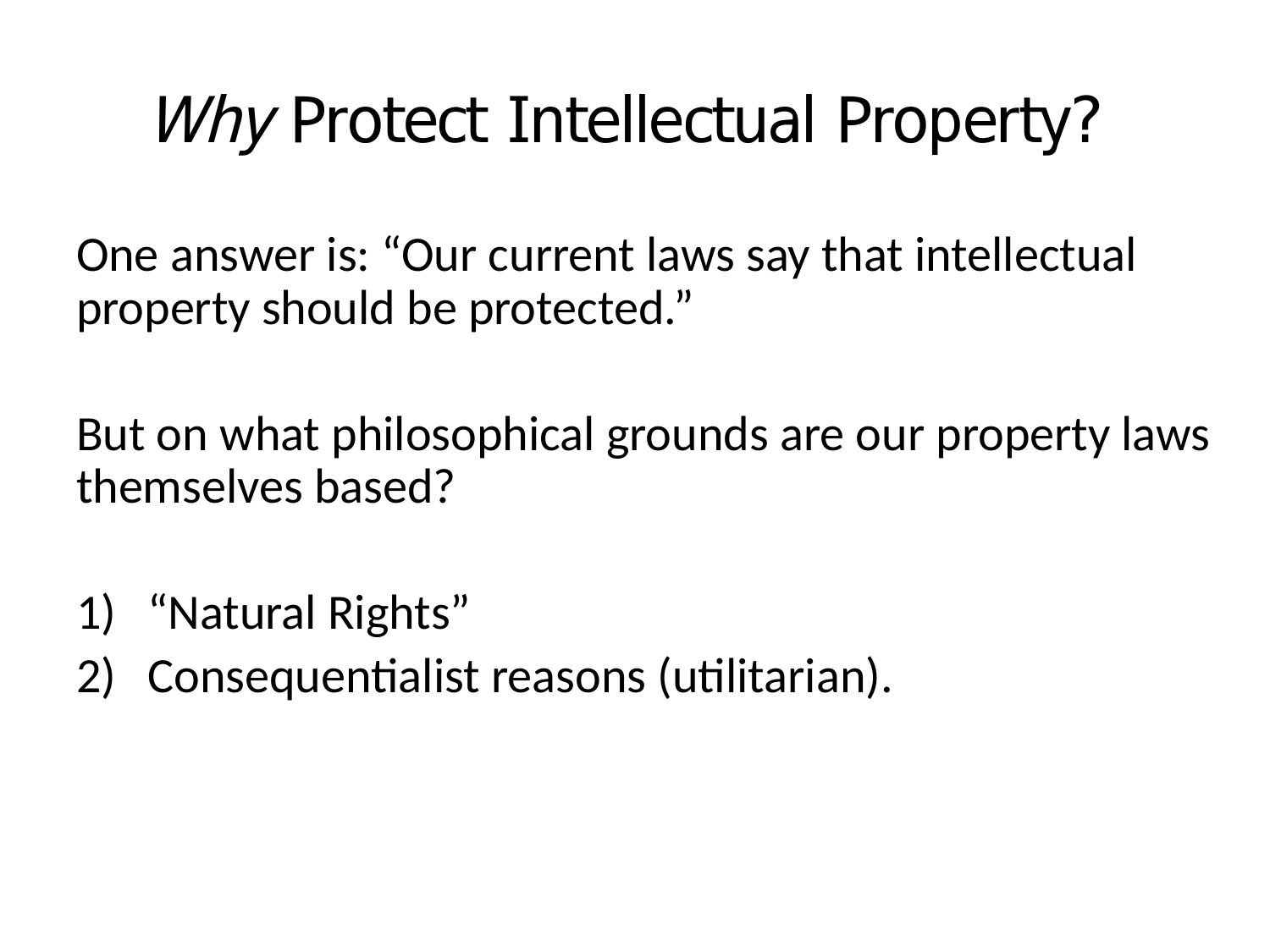

# Why Protect Intellectual Property?
One answer is: “Our current laws say that intellectual property should be protected.”

But on what philosophical grounds are our property laws themselves based?

“Natural Rights”
Consequentialist reasons (utilitarian).